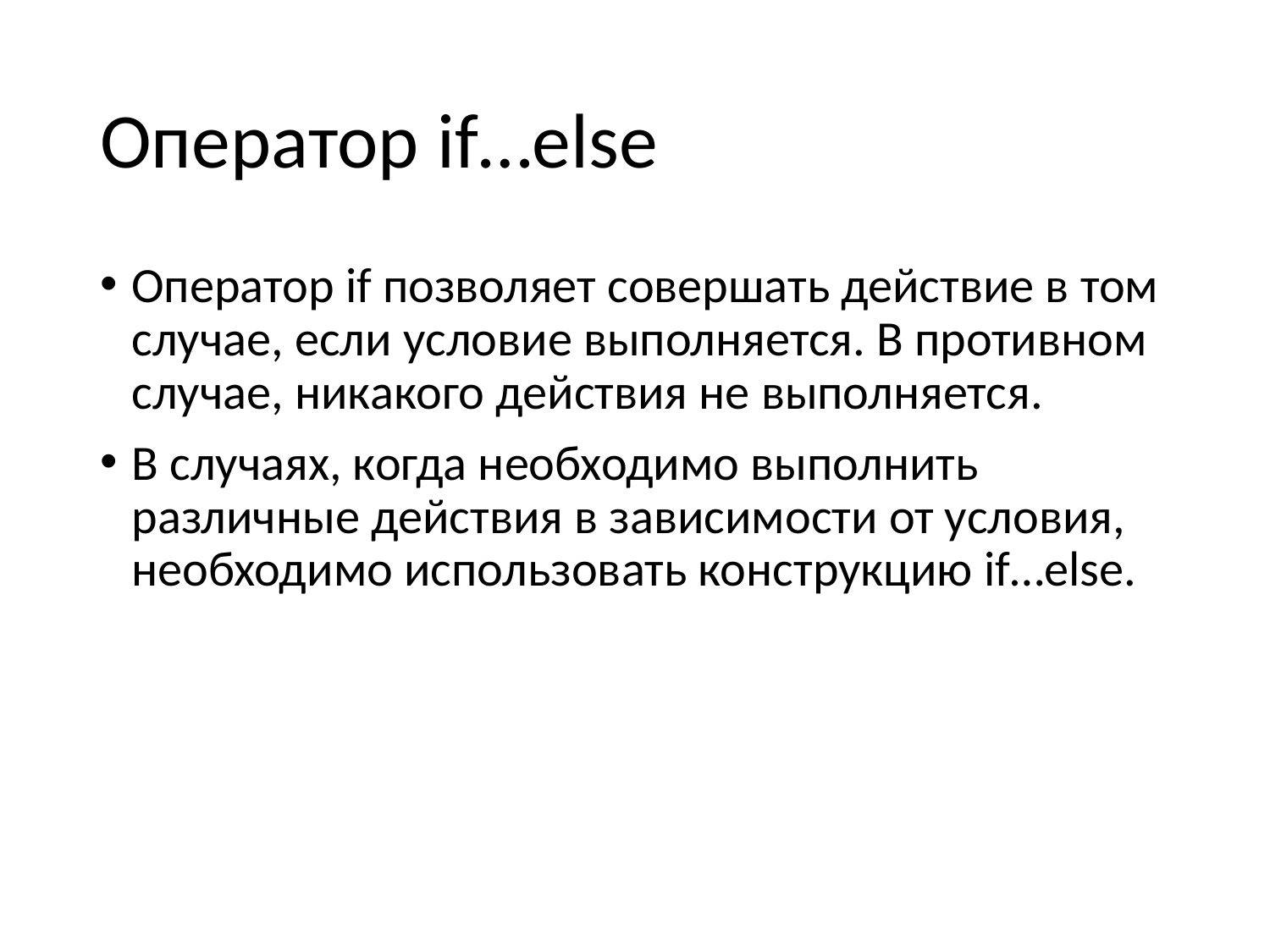

# Оператор if…else
Оператор if позволяет совершать действие в том случае, если условие выполняется. В противном случае, никакого действия не выполняется.
В случаях, когда необходимо выполнить различные действия в зависимости от условия, необходимо использовать конструкцию if…else.